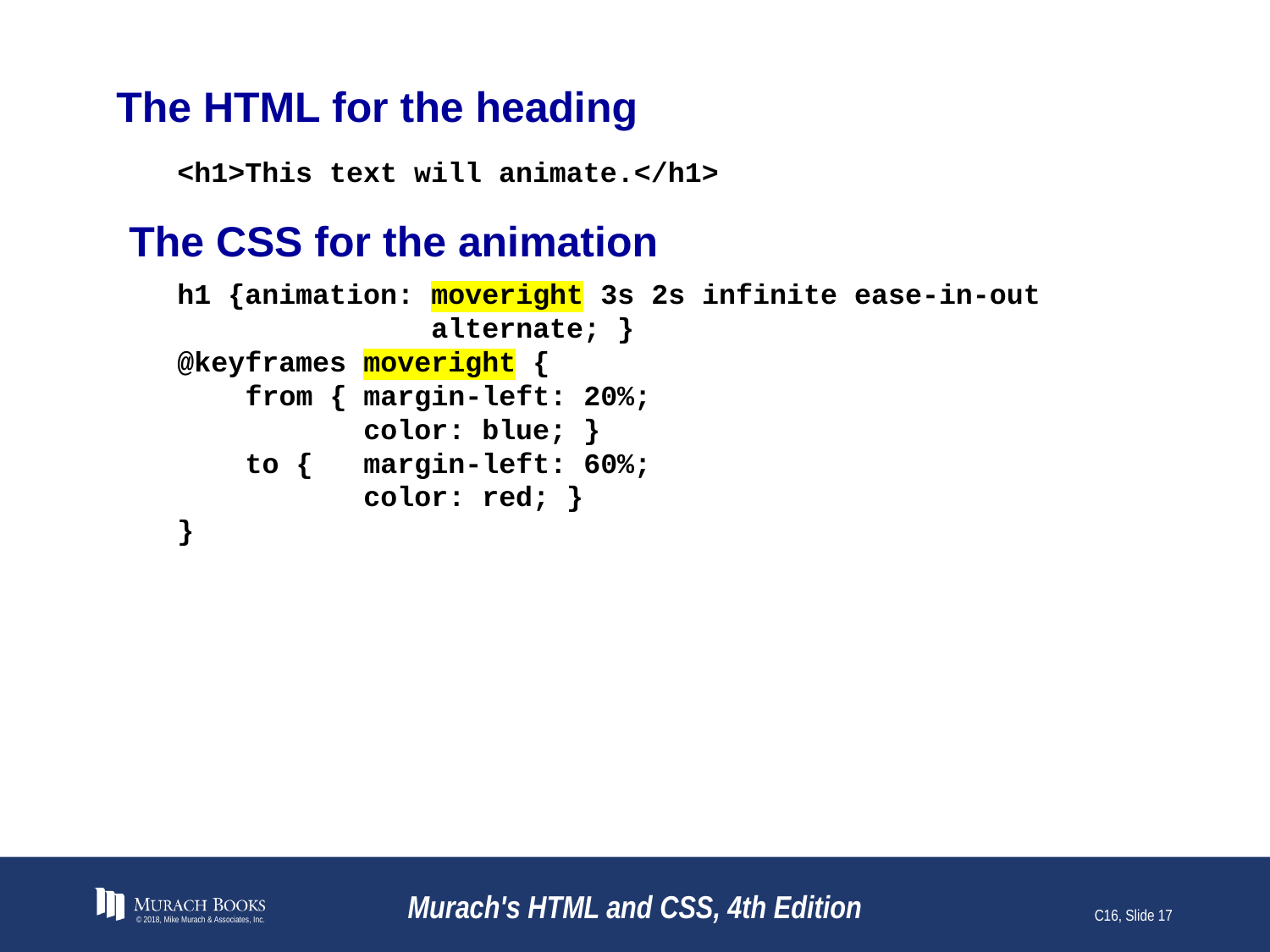

# The HTML for the heading
<h1>This text will animate.</h1>
The CSS for the animation
h1 {animation: moveright 3s 2s infinite ease-in-out
               alternate; }
@keyframes moveright {
    from { margin-left: 20%;
           color: blue; }
    to {   margin-left: 60%;
           color: red; }
}

© 2018, Mike Murach & Associates, Inc.
Murach's HTML and CSS, 4th Edition

C16, Slide 17